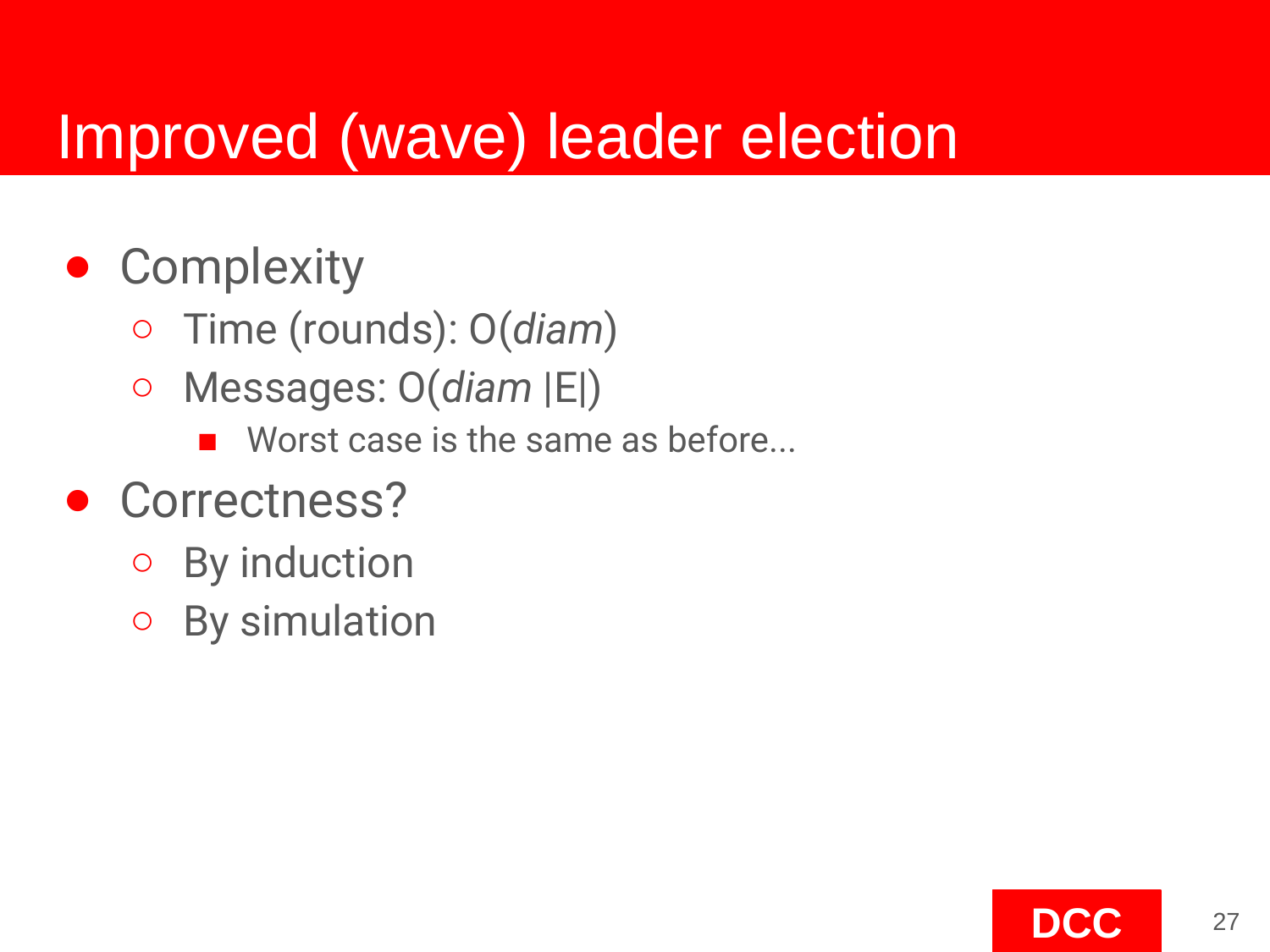

# Improved (wave) leader election

Complexity
Time (rounds): O(diam)
Messages: O(diam |E|)
Worst case is the same as before...
Correctness?
By induction
By simulation
27